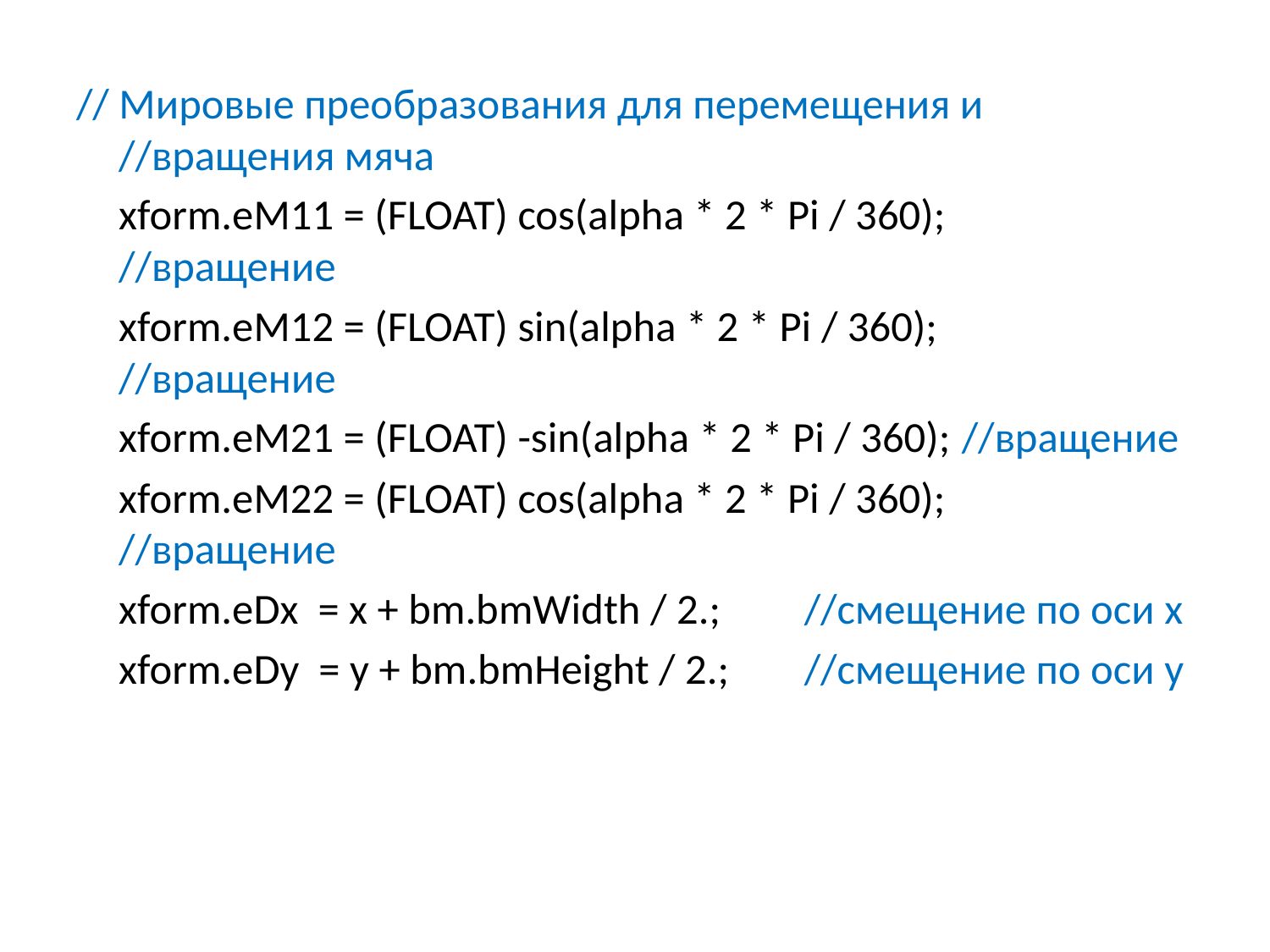

// Мировые преобразования для перемещения и //вращения мяча
	xform.eM11 = (FLOAT) cos(alpha * 2 * Pi / 360);	 //вращение
	xform.eM12 = (FLOAT) sin(alpha * 2 * Pi / 360);	 //вращение
	xform.eM21 = (FLOAT) -sin(alpha * 2 * Pi / 360); //вращение
	xform.eM22 = (FLOAT) cos(alpha * 2 * Pi / 360);	 //вращение
	xform.eDx  = x + bm.bmWidth / 2.;		 //смещение по оси x
	xform.eDy  = y + bm.bmHeight / 2.;		 //смещение по оси y